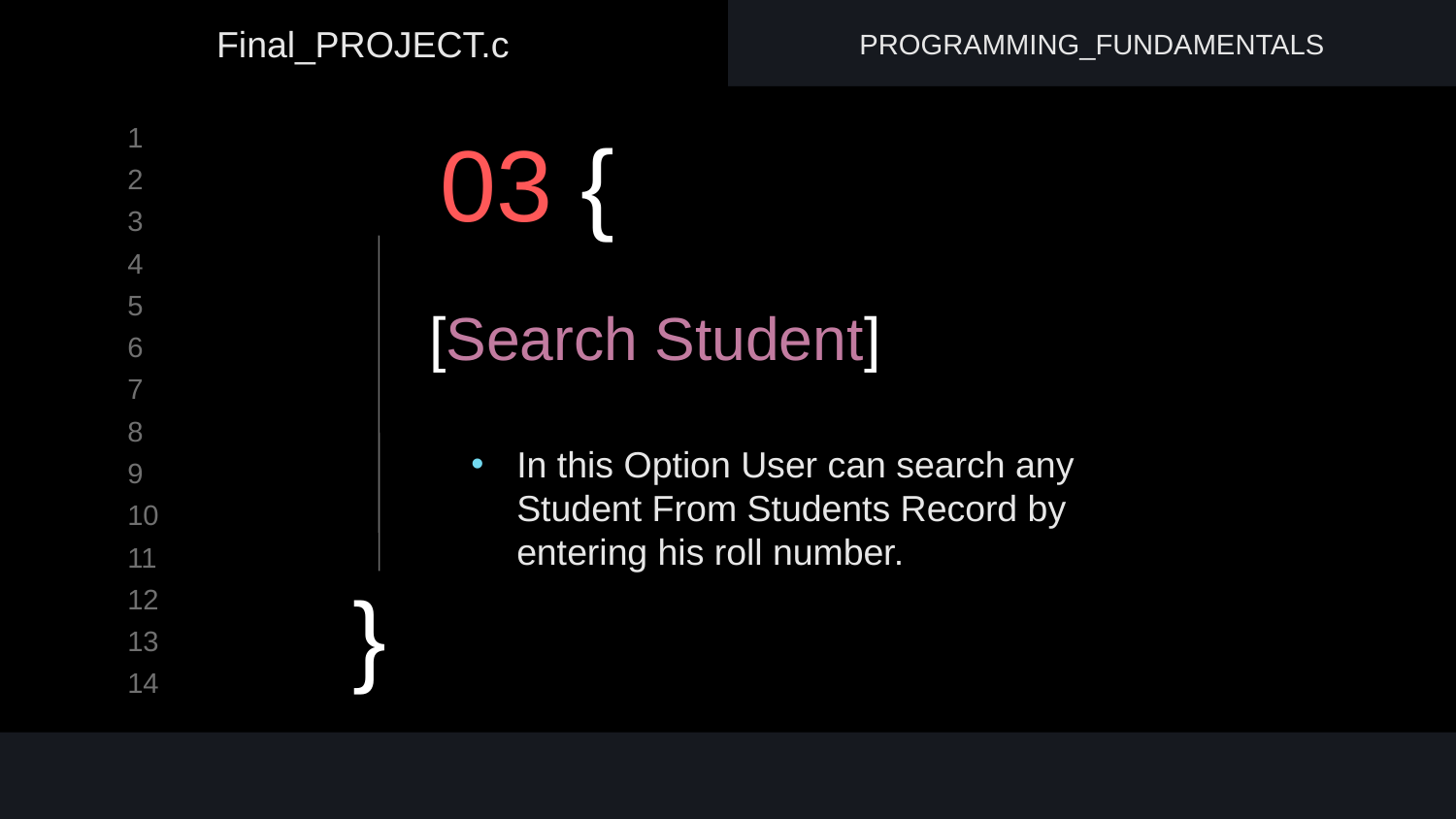

Final_PROJECT.c
PROGRAMMING_FUNDAMENTALS
# 03 {

[Search Student]
In this Option User can search any Student From Students Record by entering his roll number.

}